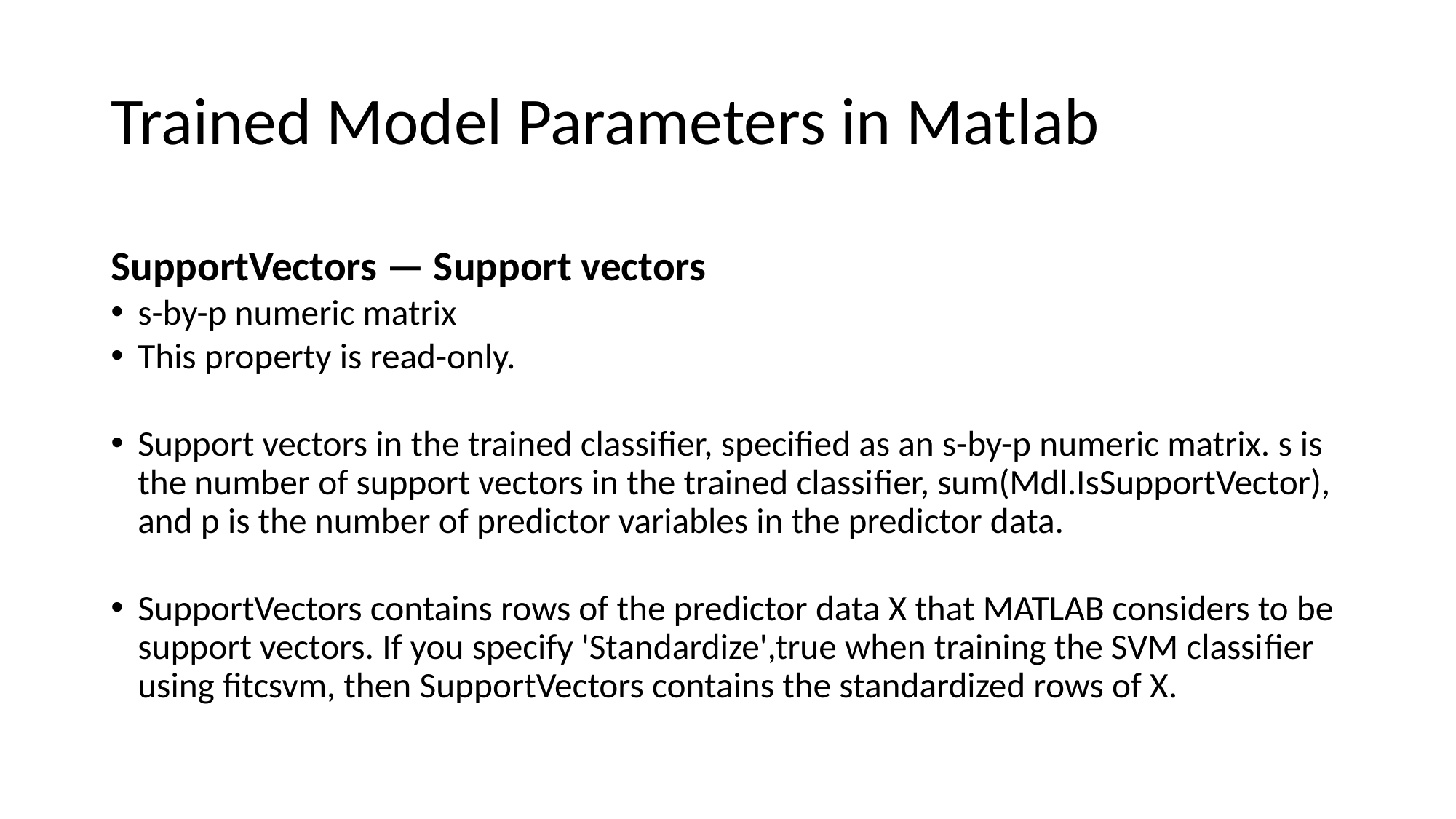

# Trained Model Parameters in Matlab

SupportVectors — Support vectors
s-by-p numeric matrix
This property is read-only.

Support vectors in the trained classifier, specified as an s-by-p numeric matrix. s is the number of support vectors in the trained classifier, sum(Mdl.IsSupportVector), and p is the number of predictor variables in the predictor data.

SupportVectors contains rows of the predictor data X that MATLAB considers to be support vectors. If you specify 'Standardize',true when training the SVM classifier using fitcsvm, then SupportVectors contains the standardized rows of X.